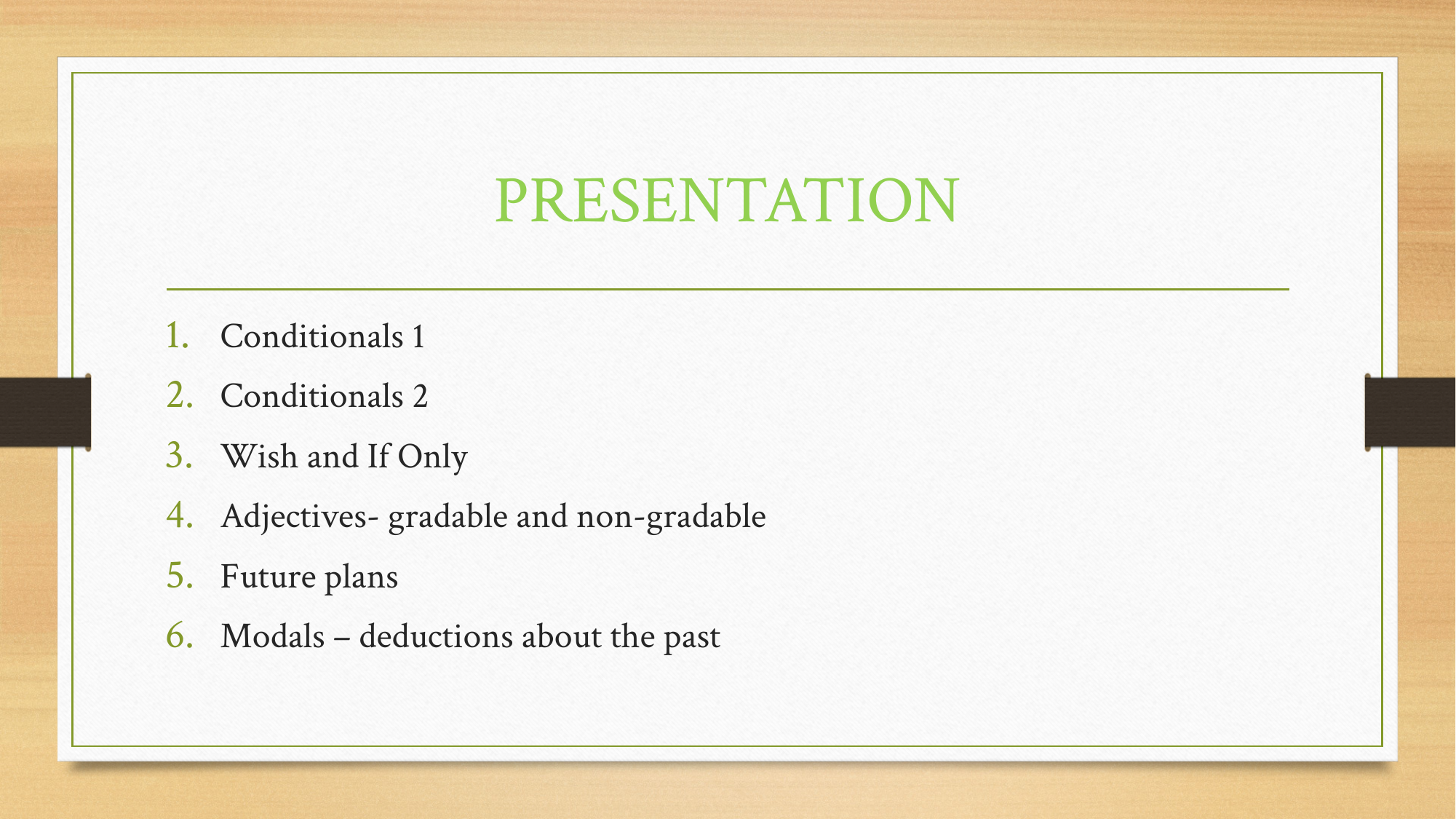

# PRESENTATION
Conditionals 1
Conditionals 2
Wish and If Only
Adjectives- gradable and non-gradable
Future plans
Modals – deductions about the past